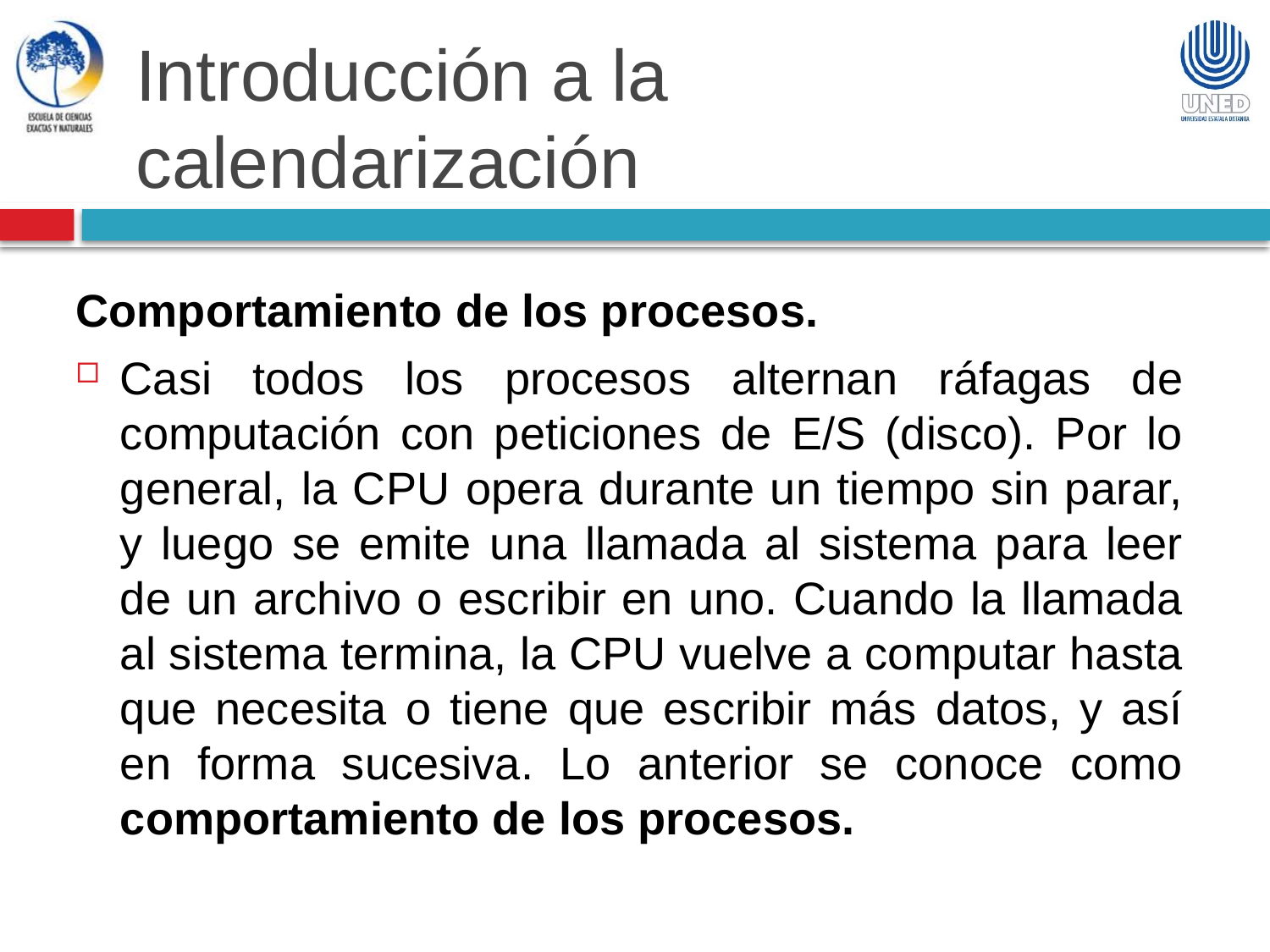

Introducción a la calendarización
Comportamiento de los procesos.
Casi todos los procesos alternan ráfagas de computación con peticiones de E/S (disco). Por lo general, la CPU opera durante un tiempo sin parar, y luego se emite una llamada al sistema para leer de un archivo o escribir en uno. Cuando la llamada al sistema termina, la CPU vuelve a computar hasta que necesita o tiene que escribir más datos, y así en forma sucesiva. Lo anterior se conoce como comportamiento de los procesos.